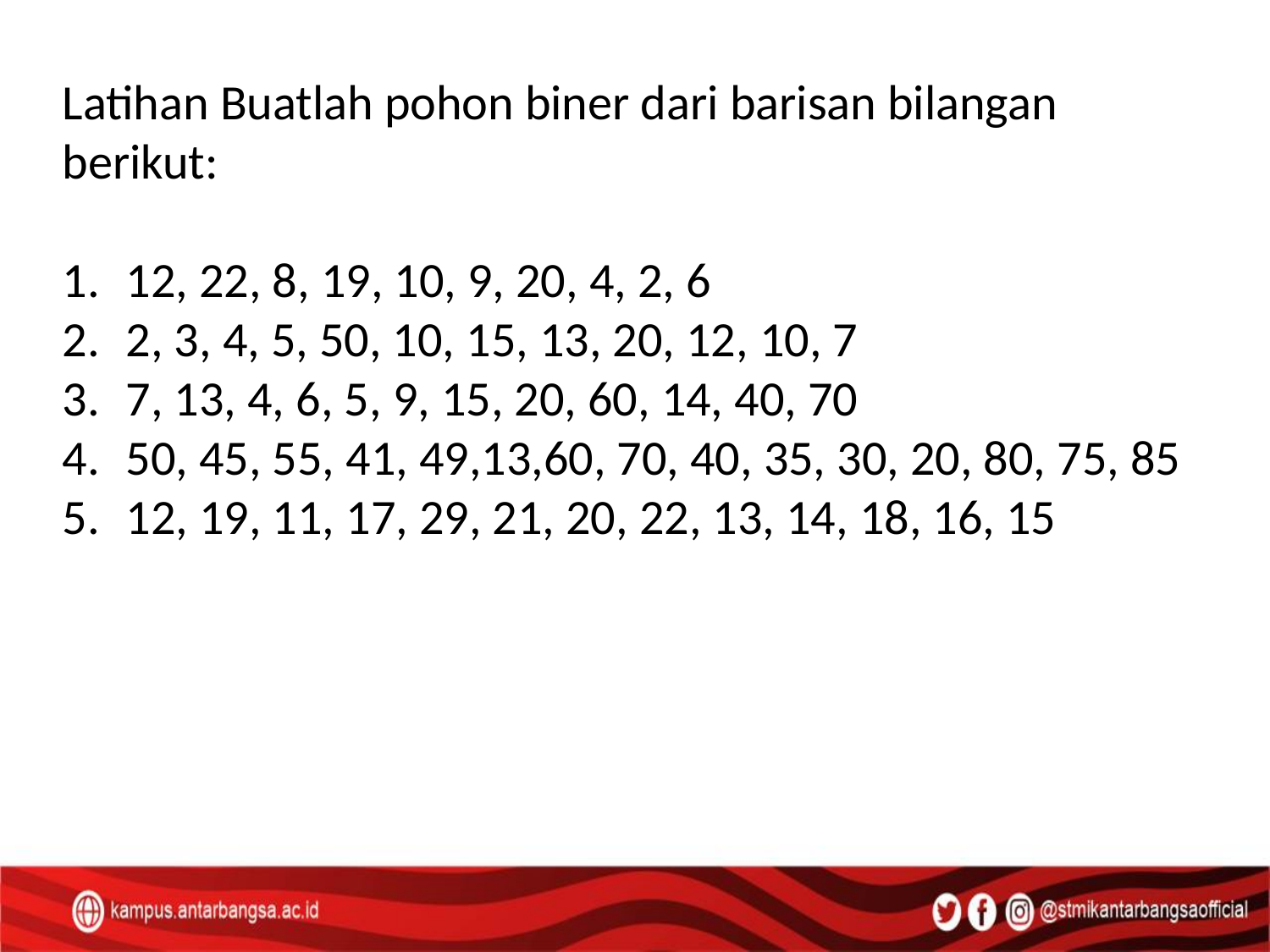

Latihan Buatlah pohon biner dari barisan bilangan berikut:

12, 22, 8, 19, 10, 9, 20, 4, 2, 6
2, 3, 4, 5, 50, 10, 15, 13, 20, 12, 10, 7
7, 13, 4, 6, 5, 9, 15, 20, 60, 14, 40, 70
50, 45, 55, 41, 49,13,60, 70, 40, 35, 30, 20, 80, 75, 85
12, 19, 11, 17, 29, 21, 20, 22, 13, 14, 18, 16, 15